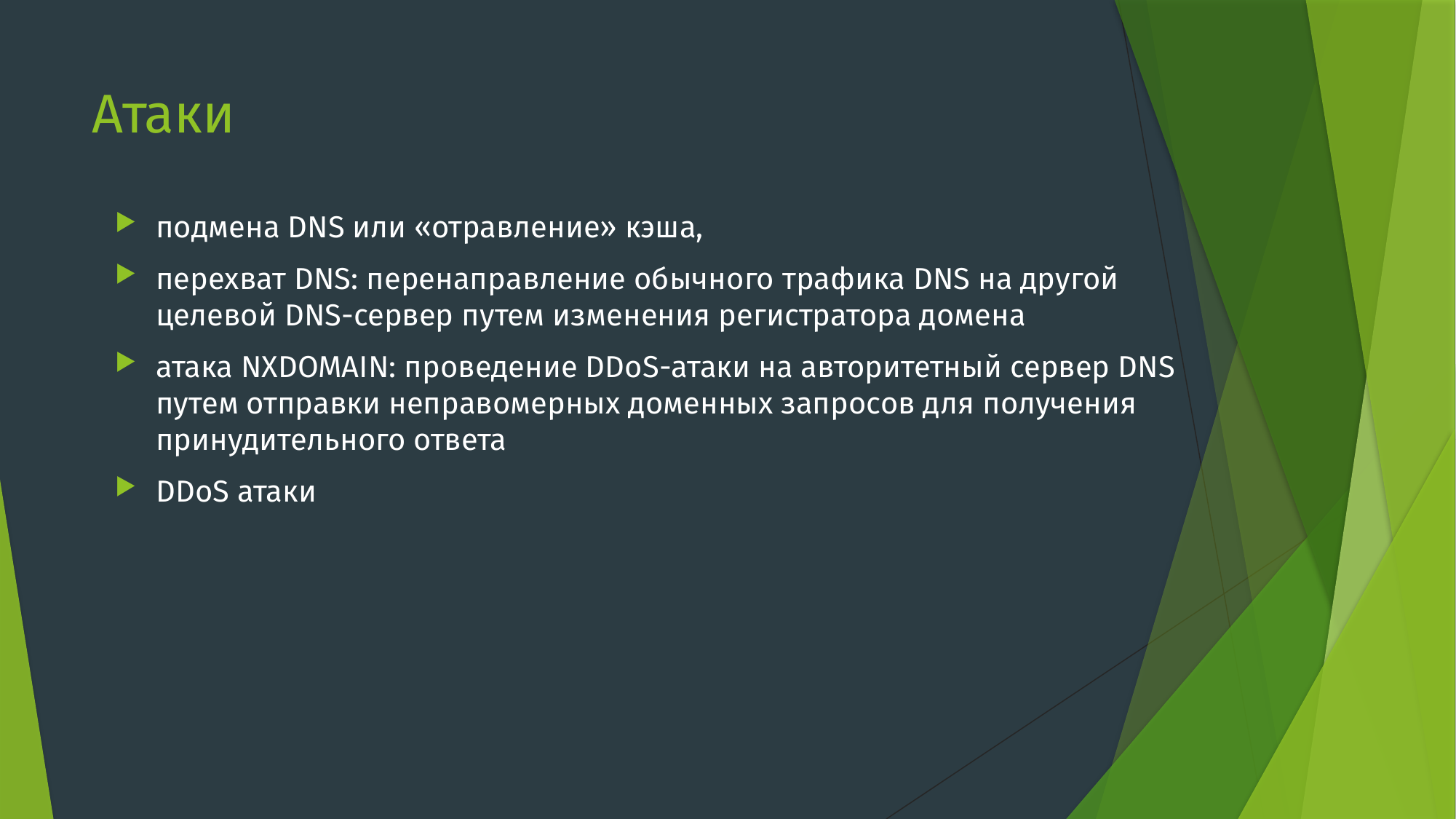

# Атаки
подмена DNS или «отравление» кэша,
перехват DNS: перенаправление обычного трафика DNS на другой целевой DNS-сервер путем изменения регистратора домена
атака NXDOMAIN: проведение DDoS-атаки на авторитетный сервер DNS путем отправки неправомерных доменных запросов для получения принудительного ответа
DDоS атаки